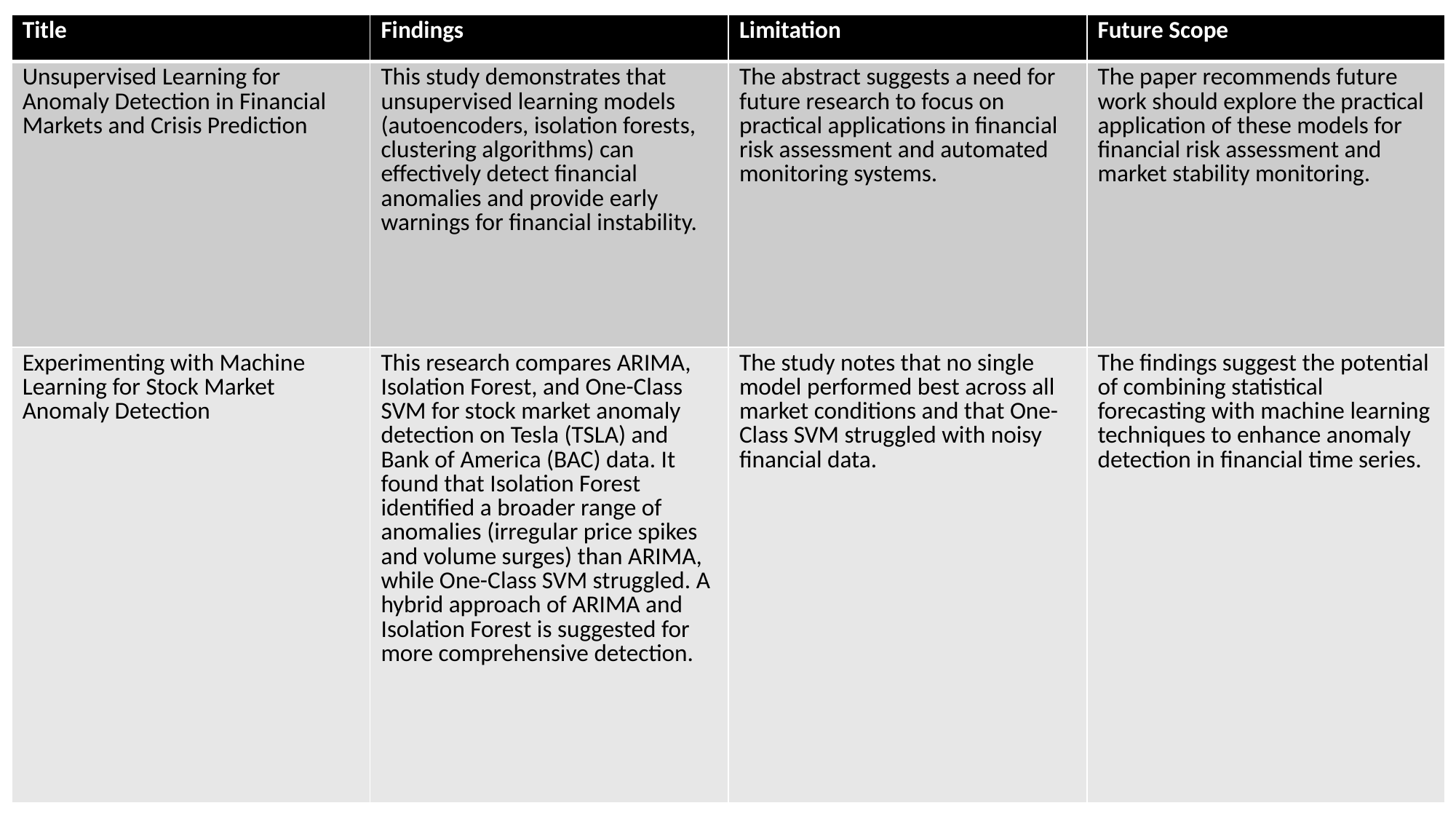

| Title | Findings | Limitation | Future Scope |
| --- | --- | --- | --- |
| Unsupervised Learning for Anomaly Detection in Financial Markets and Crisis Prediction | This study demonstrates that unsupervised learning models (autoencoders, isolation forests, clustering algorithms) can effectively detect financial anomalies and provide early warnings for financial instability. | The abstract suggests a need for future research to focus on practical applications in financial risk assessment and automated monitoring systems. | The paper recommends future work should explore the practical application of these models for financial risk assessment and market stability monitoring. |
| Experimenting with Machine Learning for Stock Market Anomaly Detection | This research compares ARIMA, Isolation Forest, and One-Class SVM for stock market anomaly detection on Tesla (TSLA) and Bank of America (BAC) data. It found that Isolation Forest identified a broader range of anomalies (irregular price spikes and volume surges) than ARIMA, while One-Class SVM struggled. A hybrid approach of ARIMA and Isolation Forest is suggested for more comprehensive detection. | The study notes that no single model performed best across all market conditions and that One-Class SVM struggled with noisy financial data. | The findings suggest the potential of combining statistical forecasting with machine learning techniques to enhance anomaly detection in financial time series. |